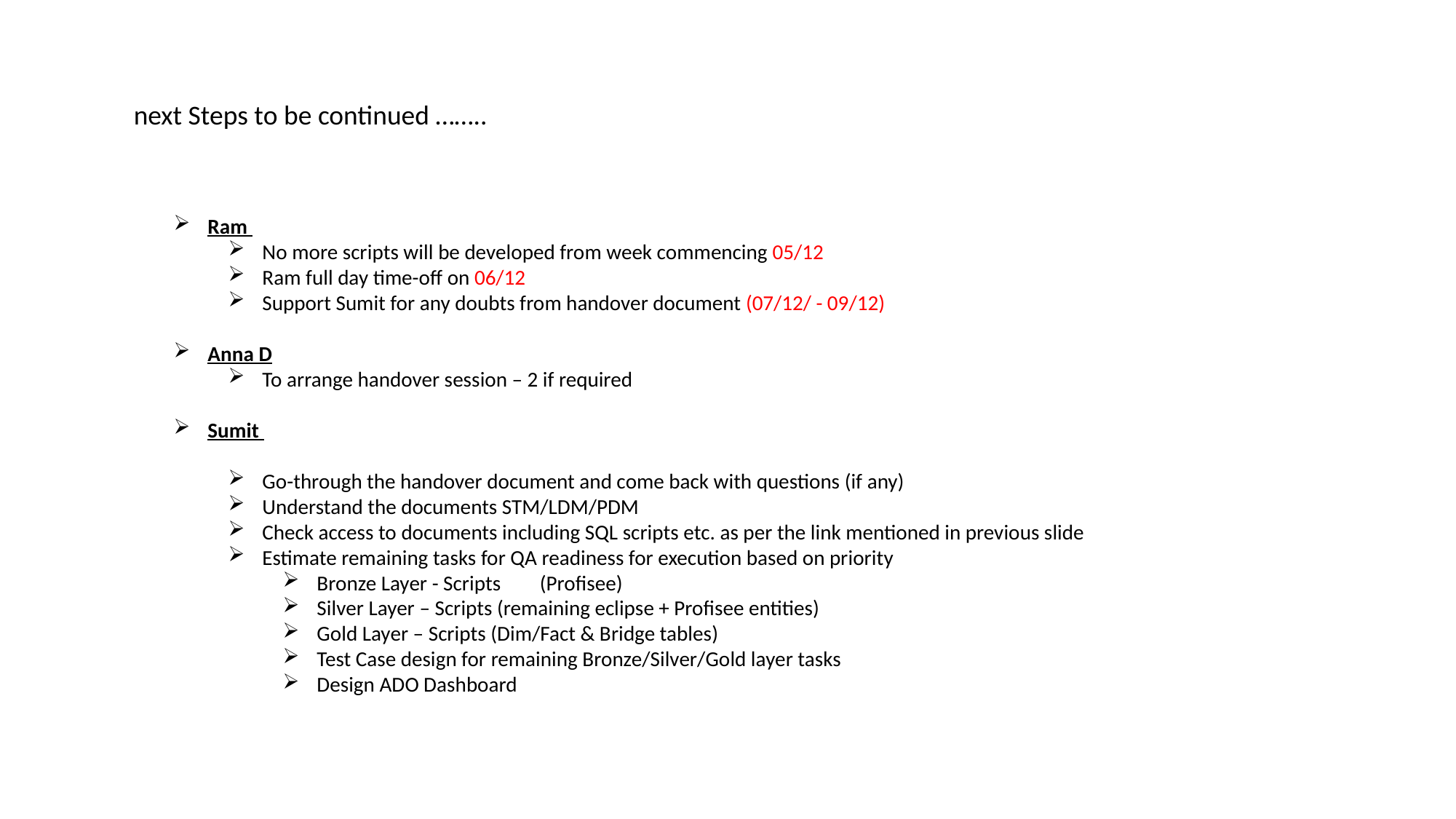

next Steps to be continued ……..
Ram
No more scripts will be developed from week commencing 05/12
Ram full day time-off on 06/12
Support Sumit for any doubts from handover document (07/12/ - 09/12)

Anna D
To arrange handover session – 2 if required

Sumit

Go-through the handover document and come back with questions (if any)
Understand the documents STM/LDM/PDM
Check access to documents including SQL scripts etc. as per the link mentioned in previous slide
Estimate remaining tasks for QA readiness for execution based on priority
Bronze Layer - Scripts	 (Profisee)
Silver Layer – Scripts (remaining eclipse + Profisee entities)
Gold Layer – Scripts (Dim/Fact & Bridge tables)
Test Case design for remaining Bronze/Silver/Gold layer tasks
Design ADO Dashboard